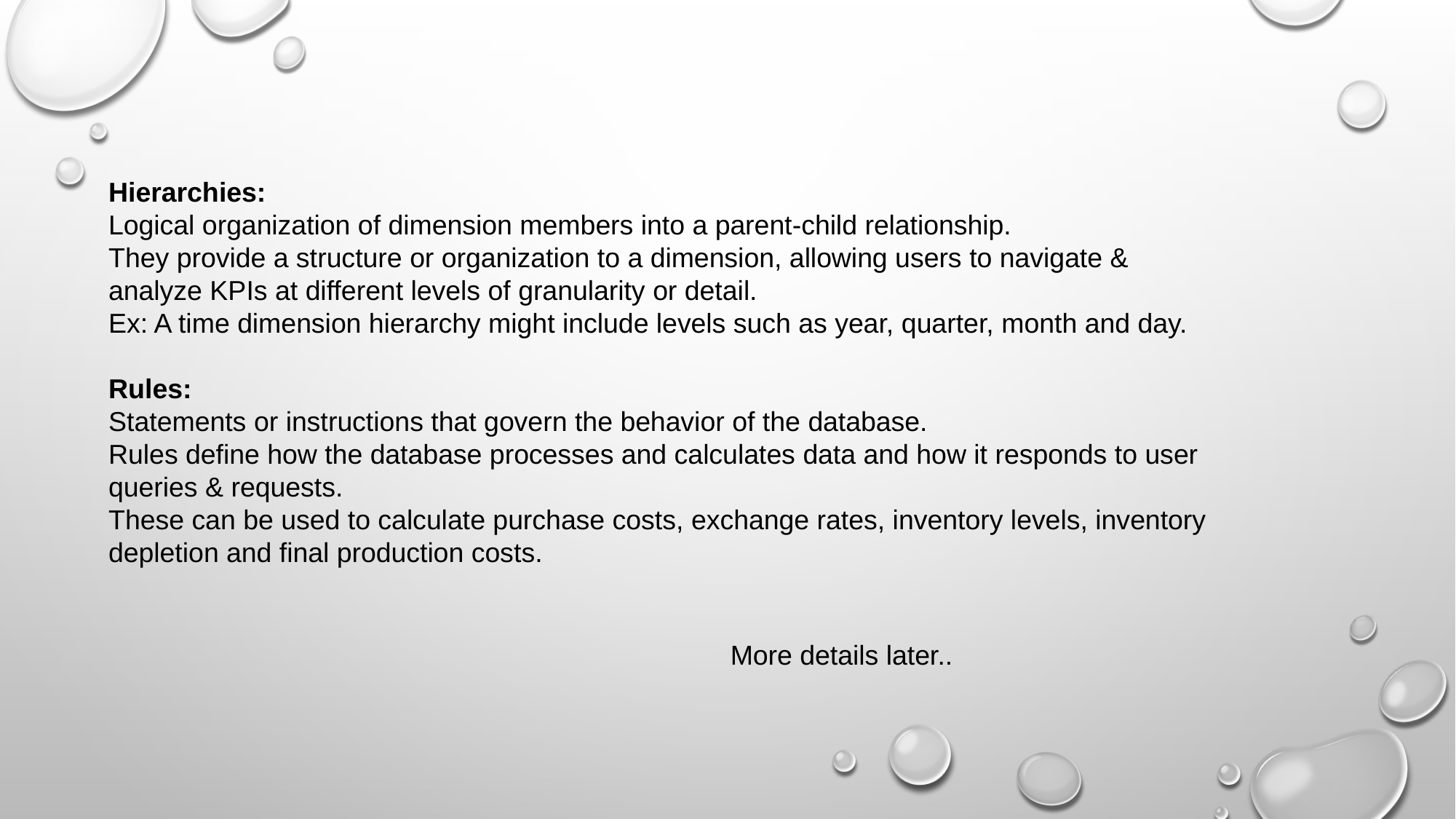

Hierarchies:
Logical organization of dimension members into a parent-child relationship.
They provide a structure or organization to a dimension, allowing users to navigate & analyze KPIs at different levels of granularity or detail.
Ex: A time dimension hierarchy might include levels such as year, quarter, month and day.

Rules:
Statements or instructions that govern the behavior of the database.
Rules define how the database processes and calculates data and how it responds to user queries & requests.
These can be used to calculate purchase costs, exchange rates, inventory levels, inventory depletion and final production costs.
More details later..